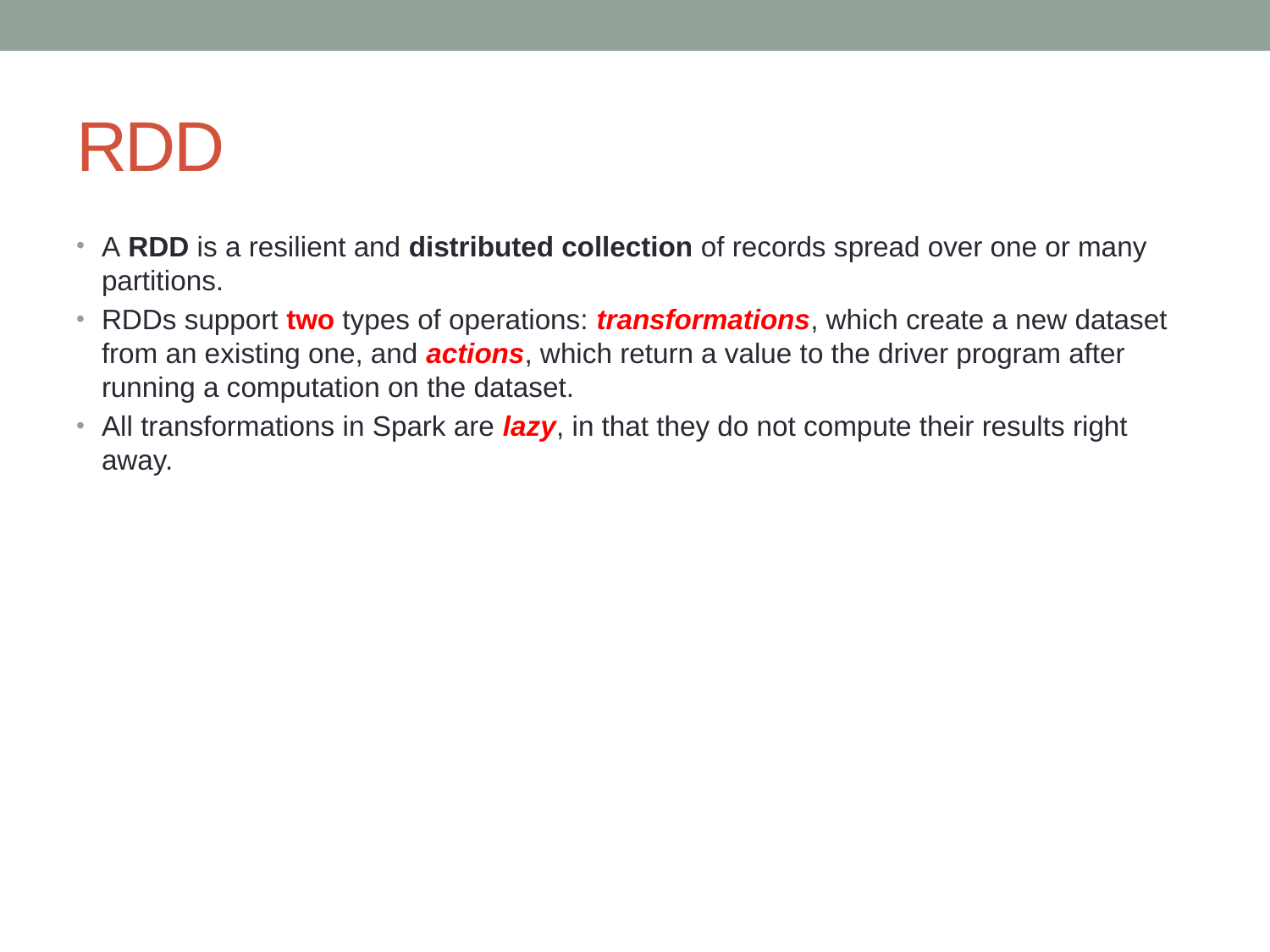

# RDD
A RDD is a resilient and distributed collection of records spread over one or many partitions.
RDDs support two types of operations: transformations, which create a new dataset from an existing one, and actions, which return a value to the driver program after running a computation on the dataset.
All transformations in Spark are lazy, in that they do not compute their results right away.